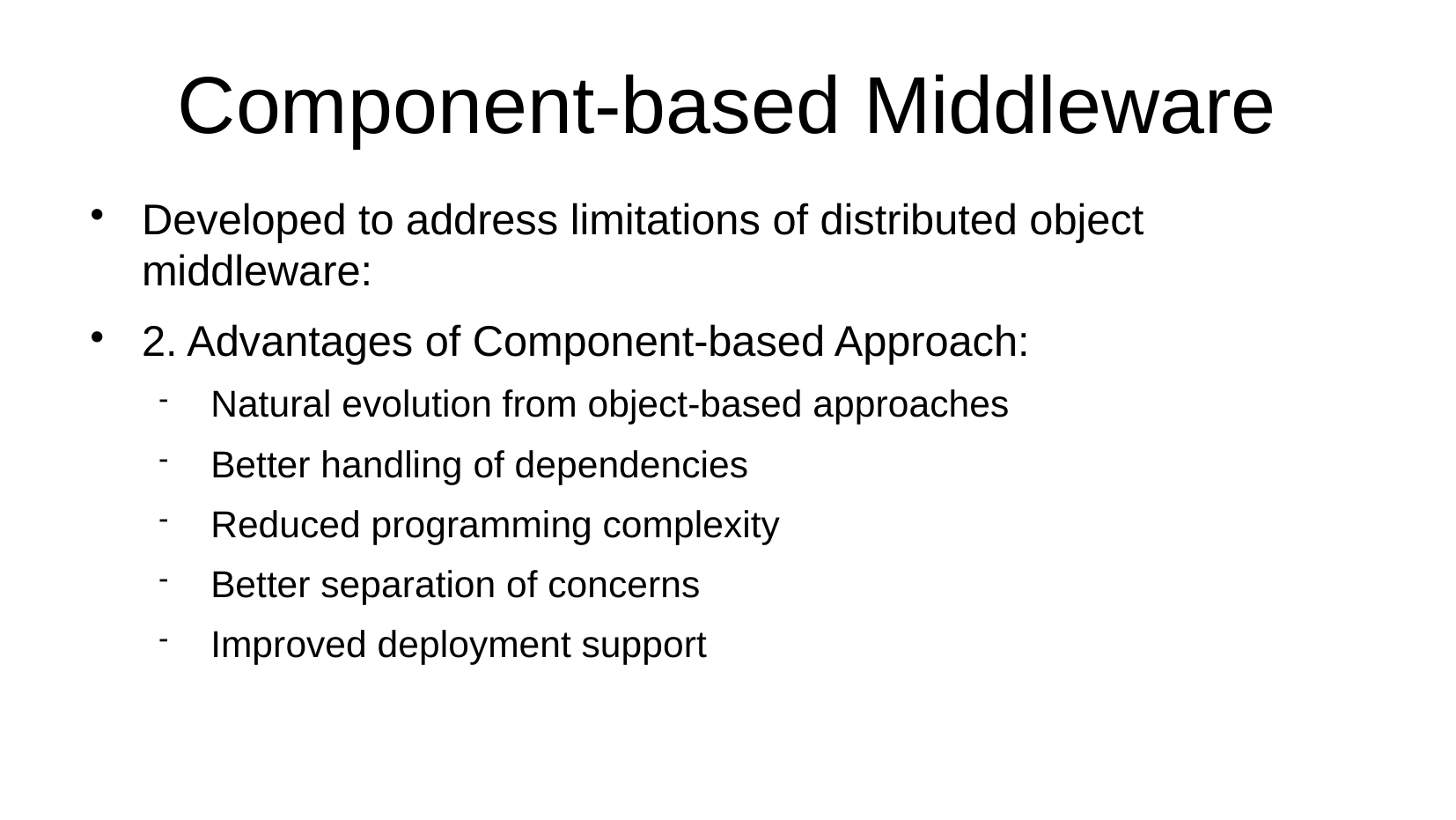

Component-based Middleware
Developed to address limitations of distributed object middleware:
2. Advantages of Component-based Approach:
Natural evolution from object-based approaches
Better handling of dependencies
Reduced programming complexity
Better separation of concerns
Improved deployment support